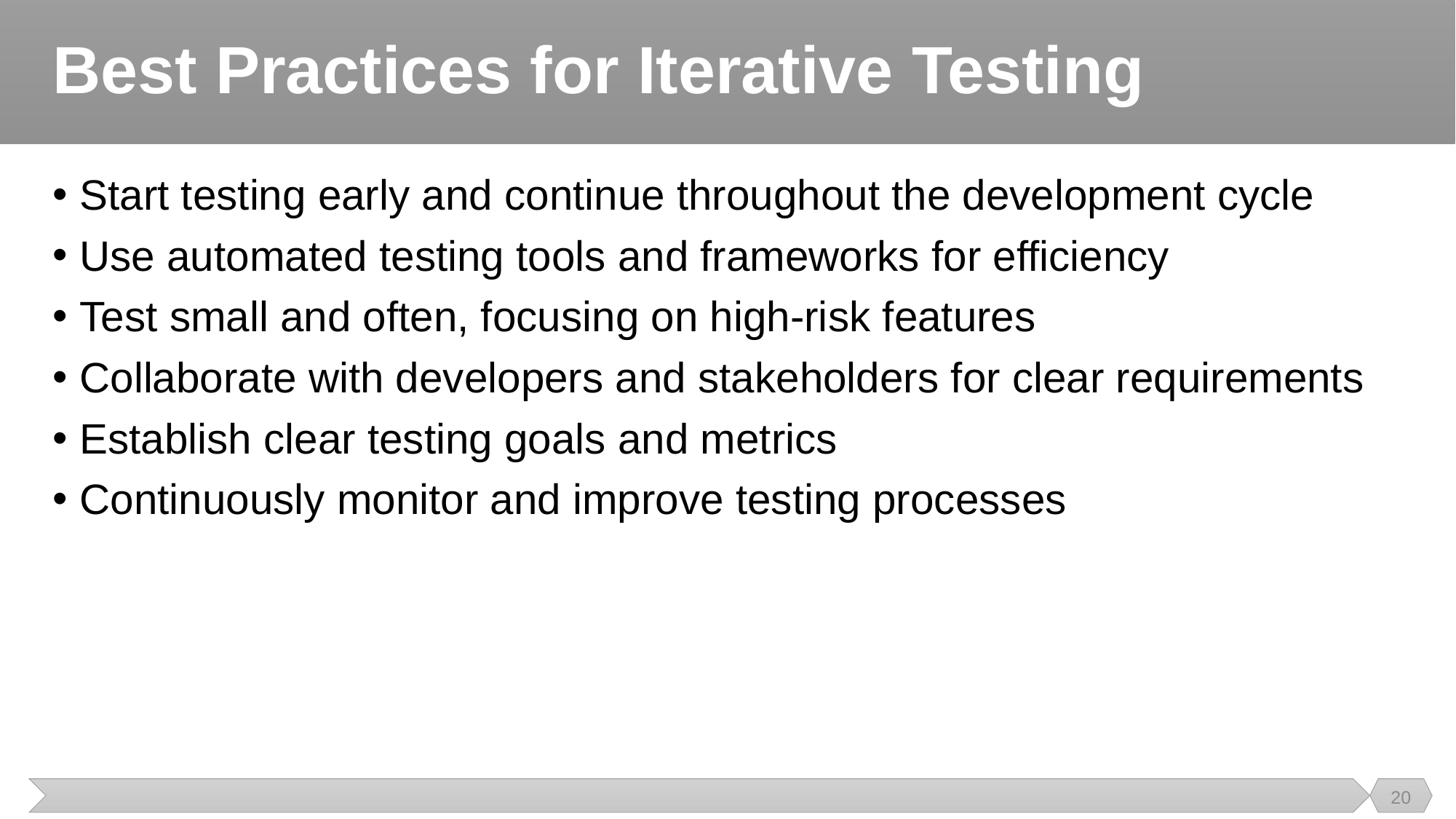

# Best Practices for Iterative Testing
Start testing early and continue throughout the development cycle
Use automated testing tools and frameworks for efficiency
Test small and often, focusing on high-risk features
Collaborate with developers and stakeholders for clear requirements
Establish clear testing goals and metrics
Continuously monitor and improve testing processes

20